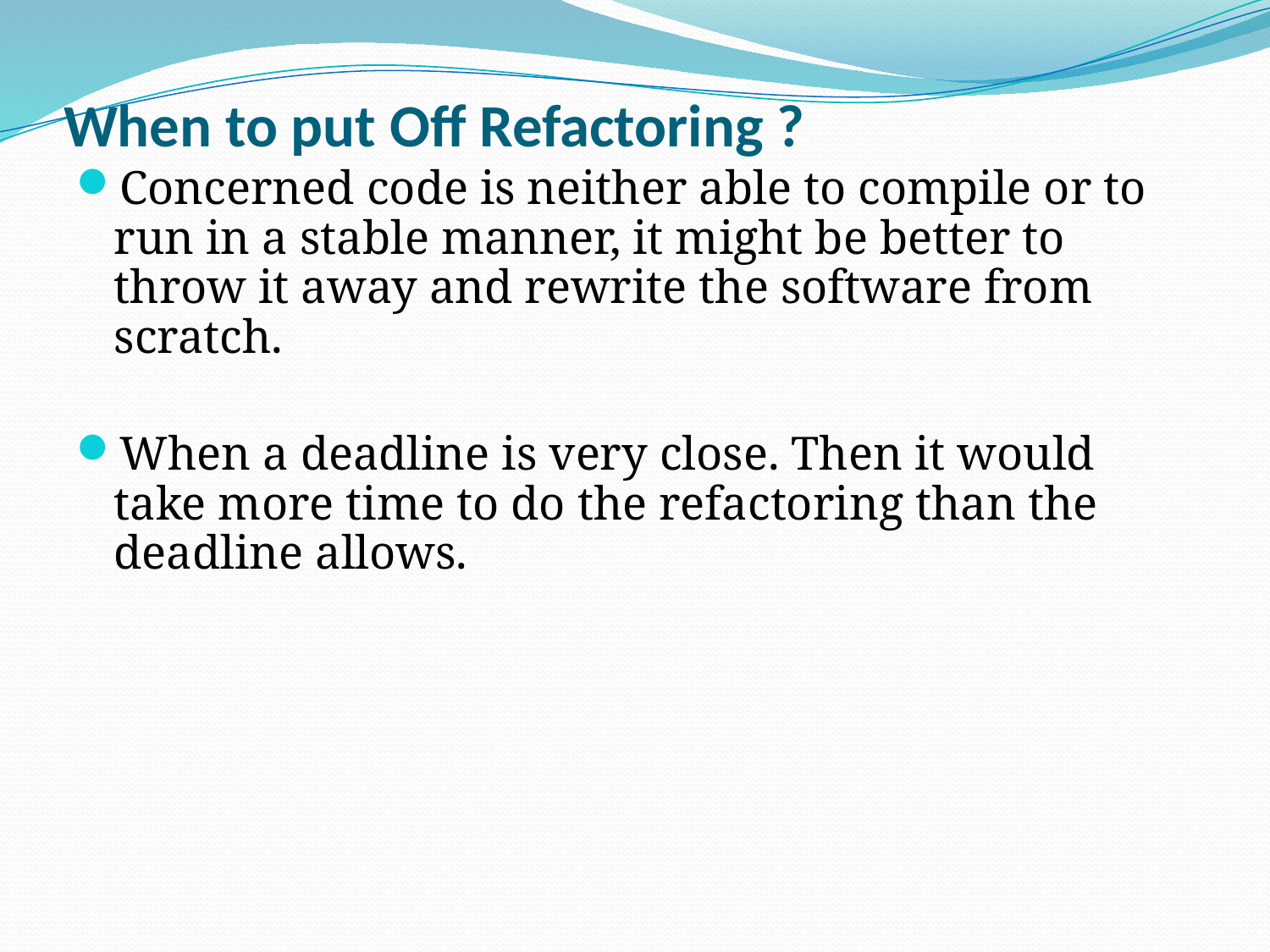

# When to put Off Refactoring ?
Concerned code is neither able to compile or to run in a stable manner, it might be better to throw it away and rewrite the software from scratch.

When a deadline is very close. Then it would take more time to do the refactoring than the deadline allows.